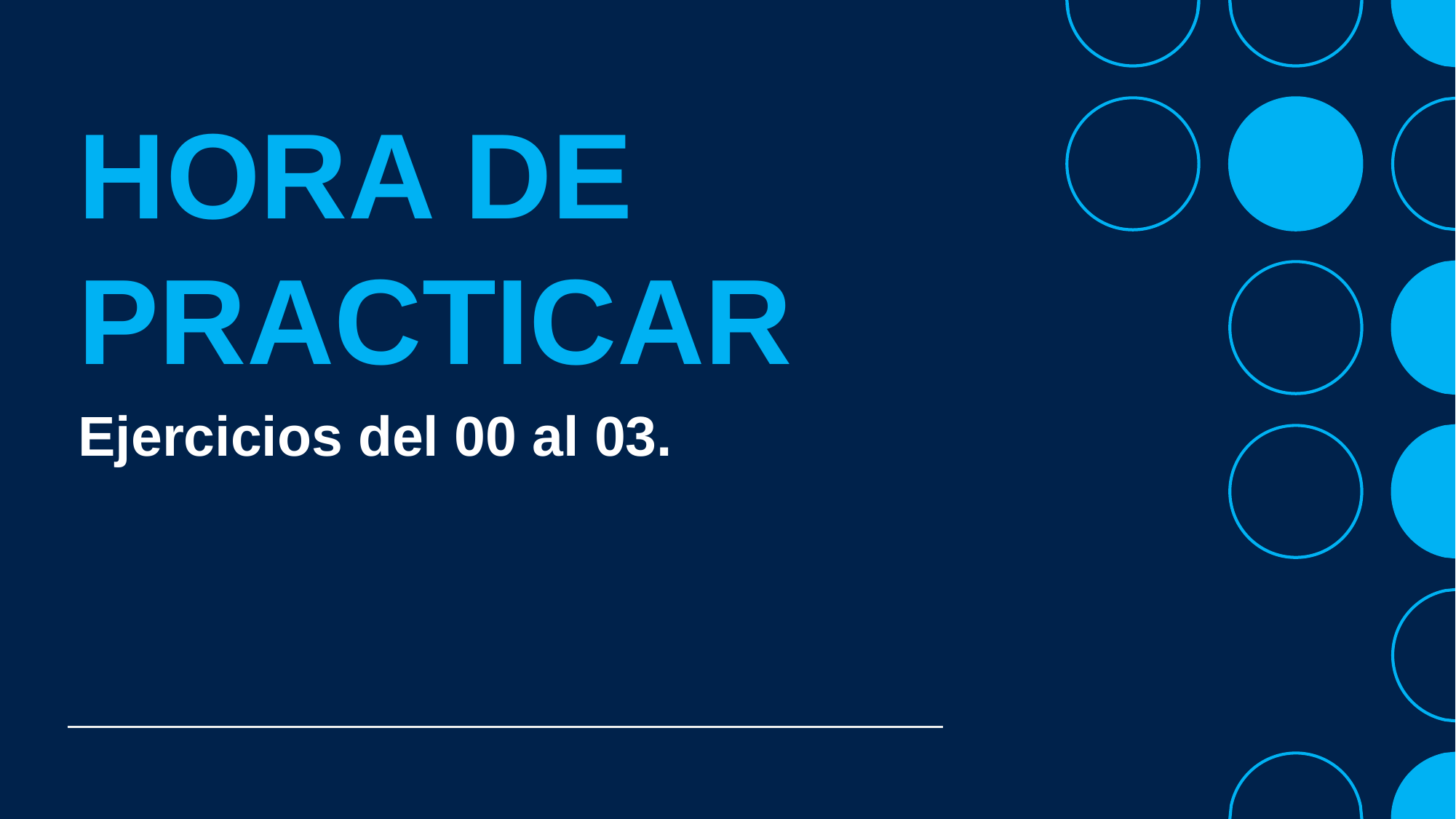

# Hora de Practicar
Ejercicios del 00 al 03.